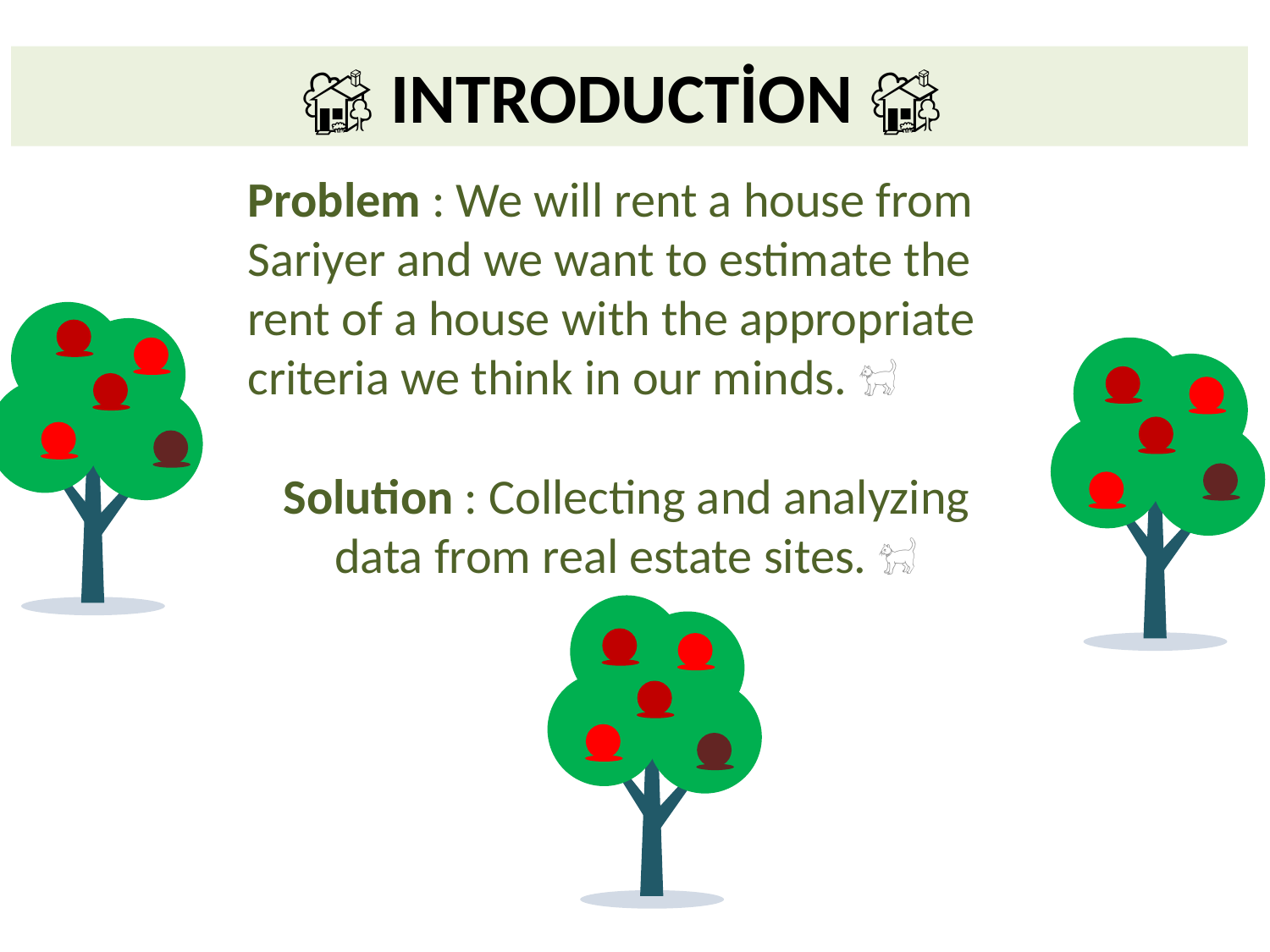

# 🏡 INTRODUCTİON 🏡
Problem : We will rent a house from Sariyer and we want to estimate the rent of a house with the appropriate criteria we think in our minds. 🐈

Solution : Collecting and analyzing data from real estate sites. 🐈